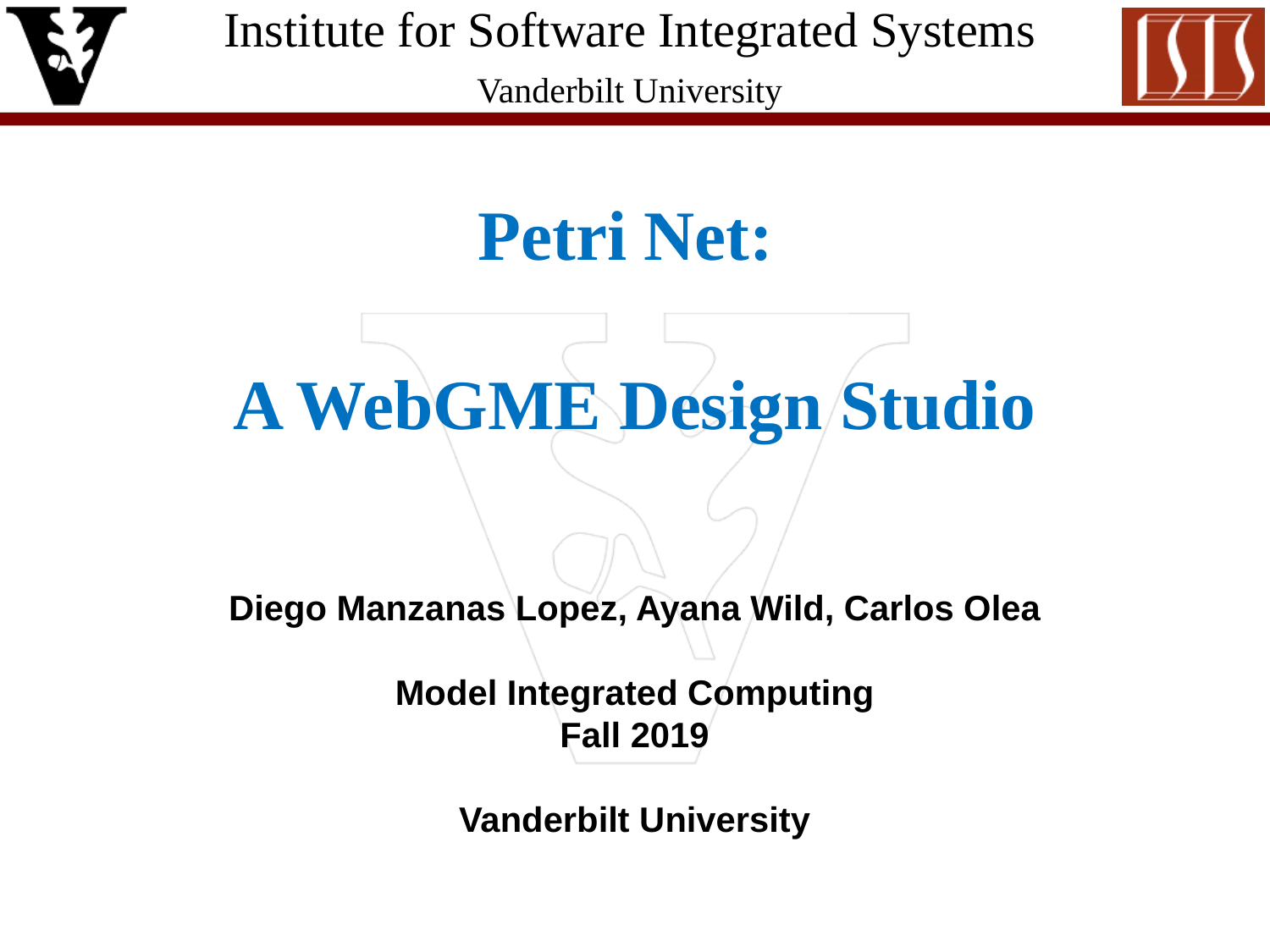

Petri Net:

A WebGME Design Studio
Diego Manzanas Lopez, Ayana Wild, Carlos Olea

Model Integrated Computing
Fall 2019

Vanderbilt University